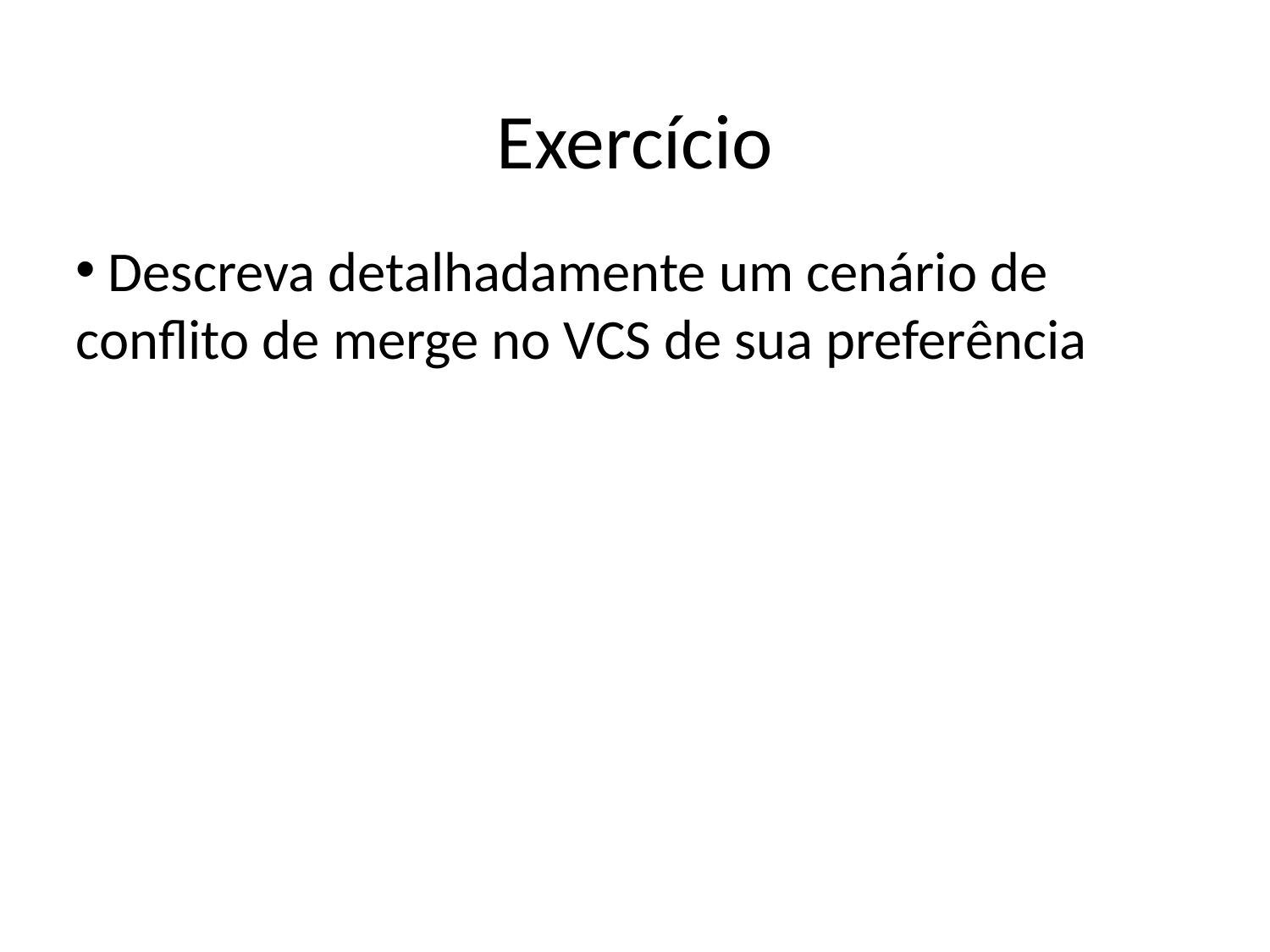

Exercício
 Descreva detalhadamente um cenário de conflito de merge no VCS de sua preferência